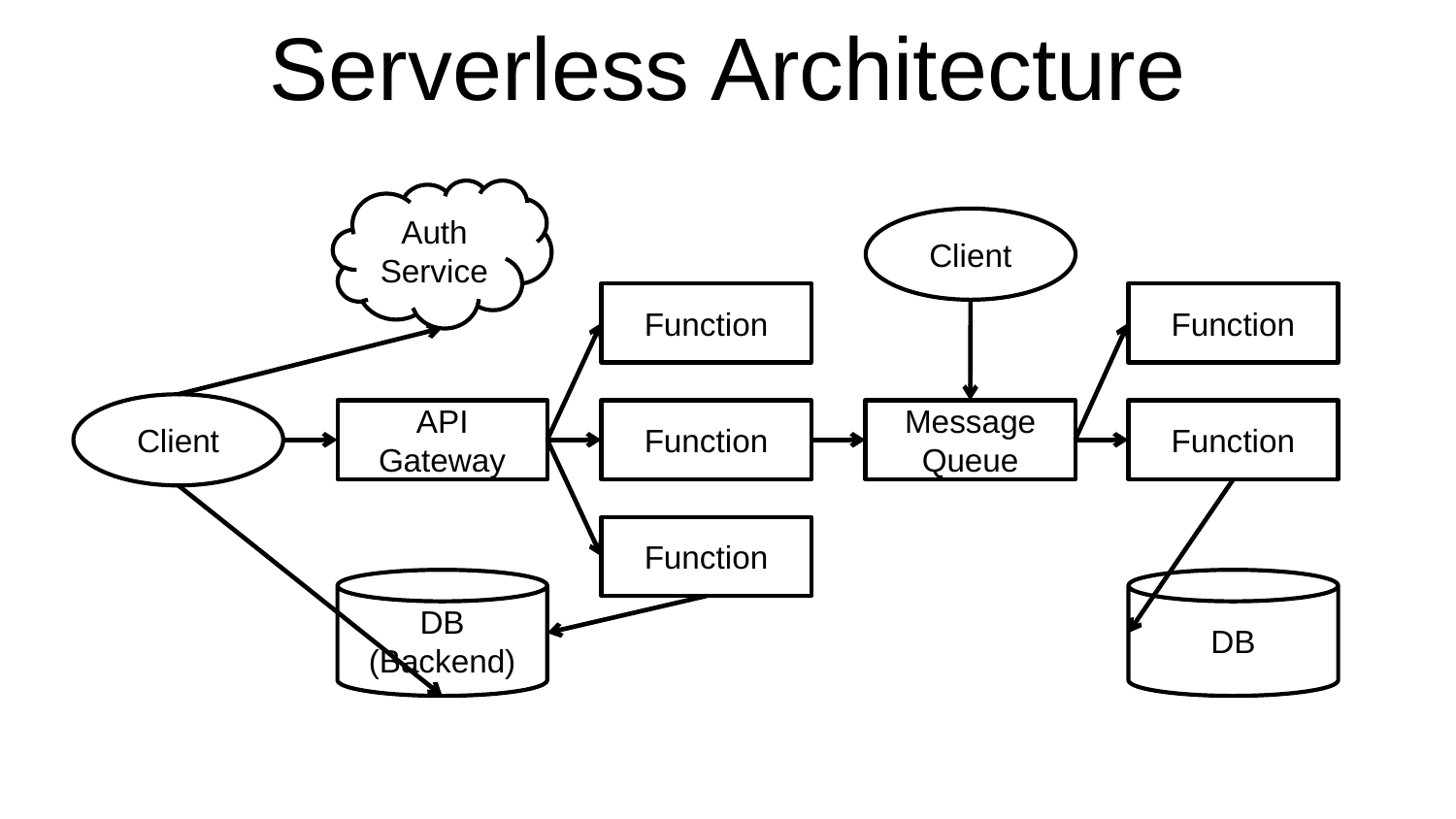

# Serverless Architecture
Auth
Service
Client
Function
Function
Client
API Gateway
Function
Message Queue
Function
Function
DB
(Backend)
DB